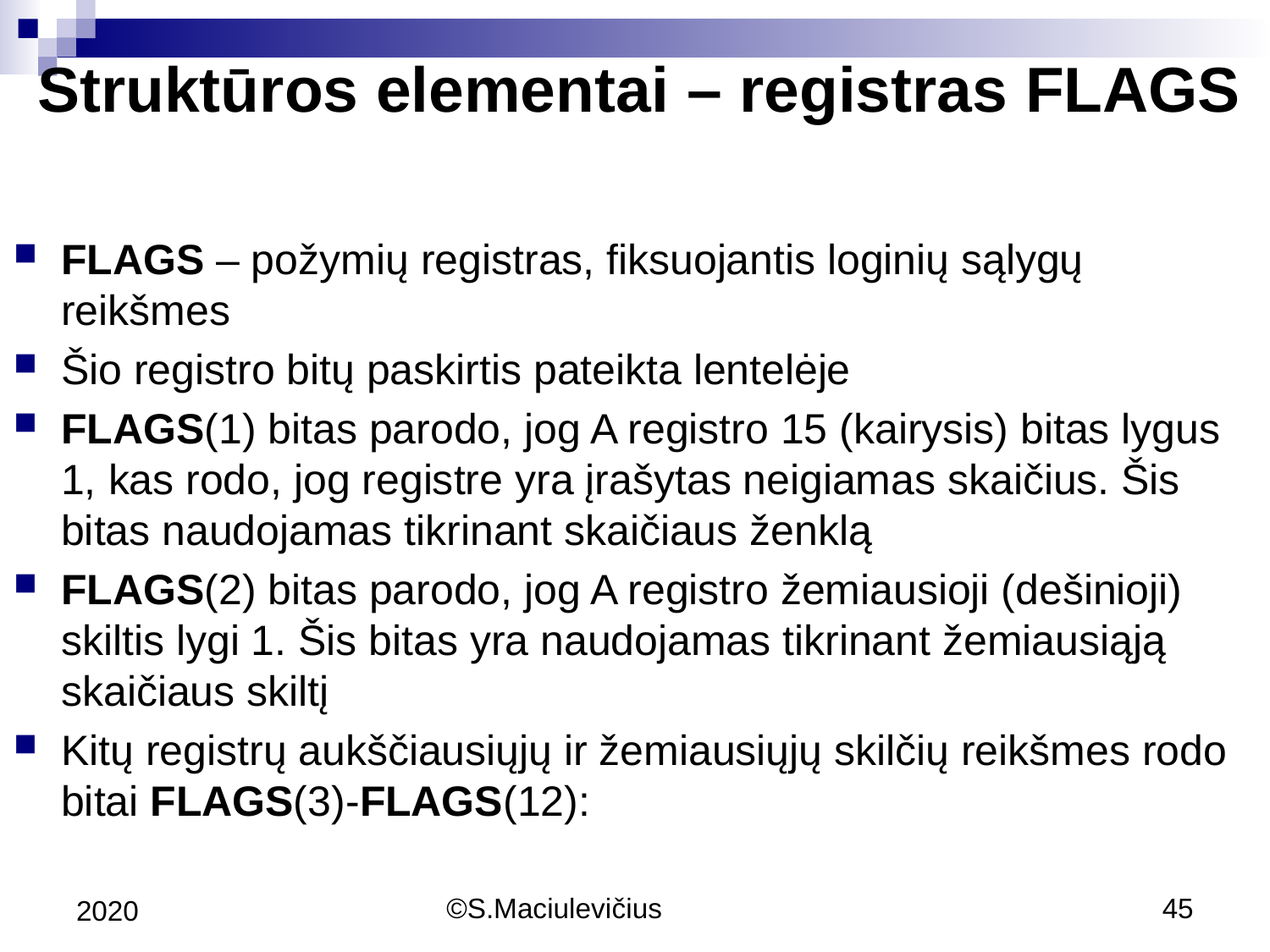

Struktūros elementai – registras FLAGS
FLAGS – požymių registras, fiksuojantis loginių sąlygų reikšmes
Šio registro bitų paskirtis pateikta lentelėje
FLAGS(1) bitas parodo, jog A registro 15 (kairysis) bitas lygus 1, kas rodo, jog registre yra įrašytas neigiamas skaičius. Šis bitas naudojamas tikrinant skaičiaus ženklą
FLAGS(2) bitas parodo, jog A registro žemiausioji (dešinioji) skiltis lygi 1. Šis bitas yra naudojamas tikrinant žemiausiąją skaičiaus skiltį
Kitų registrų aukščiausiųjų ir žemiausiųjų skilčių reikšmes rodo bitai FLAGS(3)-FLAGS(12):
2020
©S.Maciulevičius
45